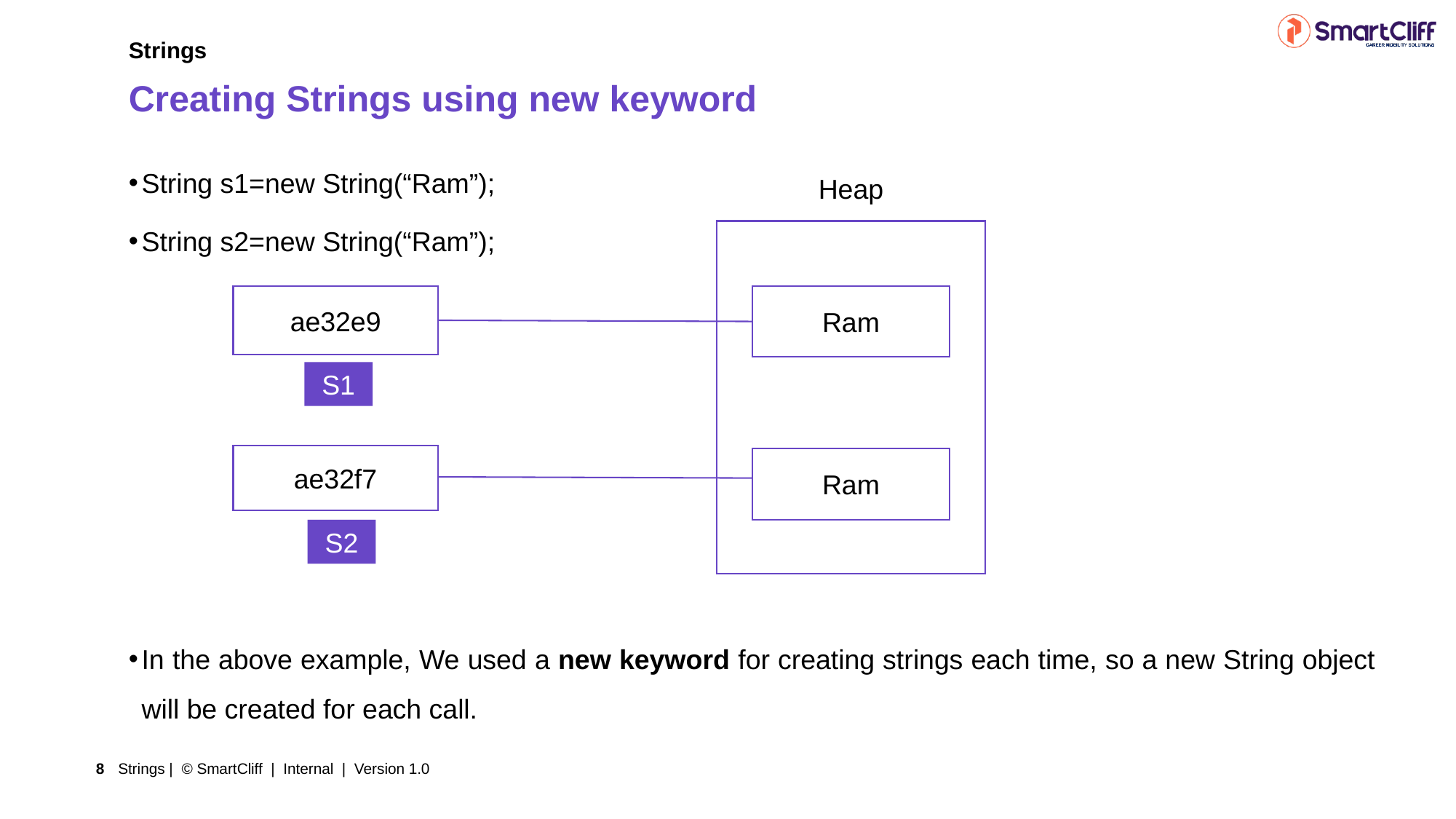

Strings
Creating Strings using new keyword
String s1=new String(“Ram”);
String s2=new String(“Ram”);

Heap

Ram
ae32e9
S1
ae32f7
Ram
S2
In the above example, We used a new keyword for creating strings each time, so a new String object will be created for each call.

Strings |  © SmartCliff  |  Internal  |  Version 1.0
8